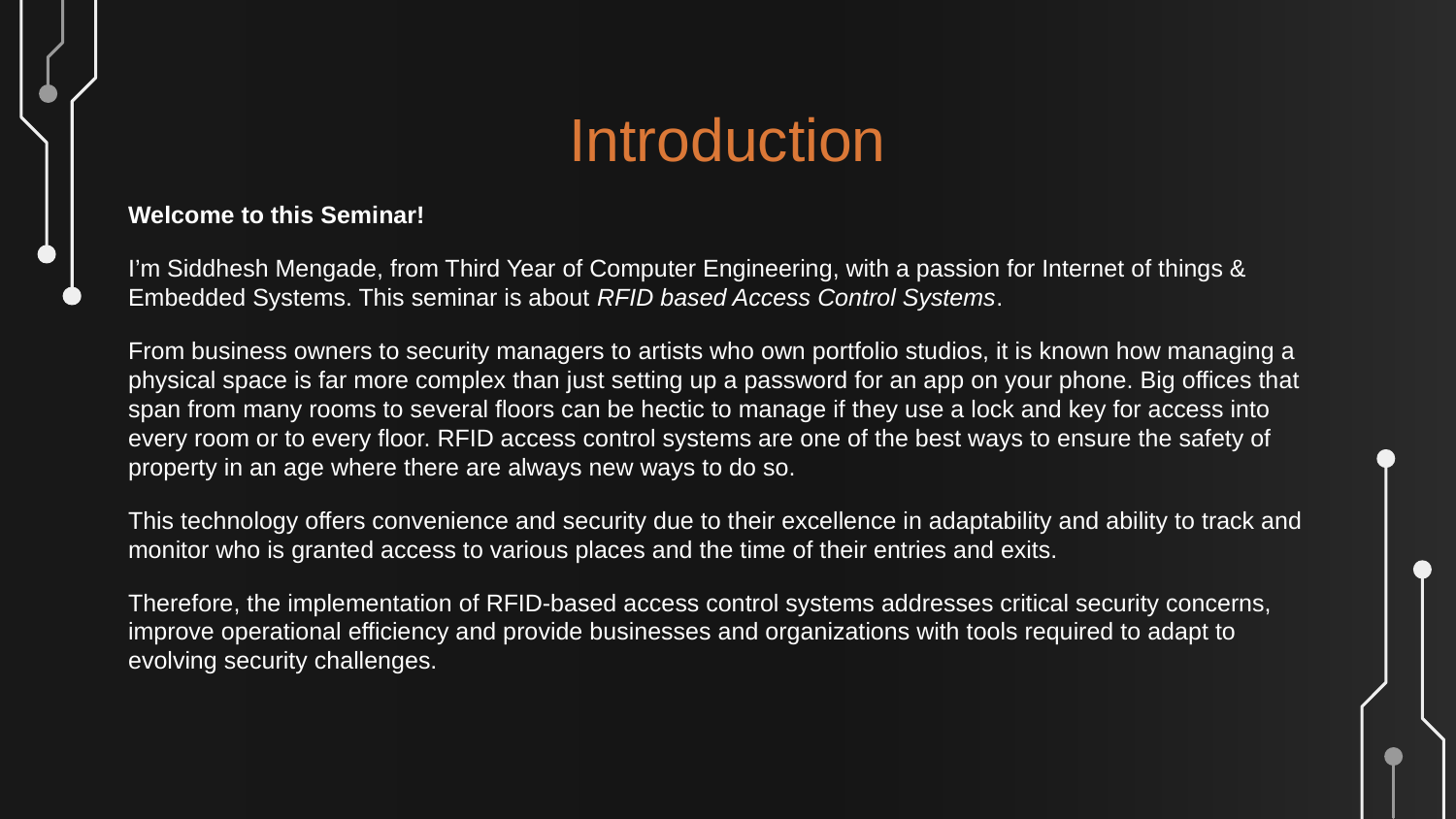

# Introduction
Welcome to this Seminar!
I’m Siddhesh Mengade, from Third Year of Computer Engineering, with a passion for Internet of things & Embedded Systems. This seminar is about RFID based Access Control Systems.
From business owners to security managers to artists who own portfolio studios, it is known how managing a physical space is far more complex than just setting up a password for an app on your phone. Big offices that span from many rooms to several floors can be hectic to manage if they use a lock and key for access into every room or to every floor. RFID access control systems are one of the best ways to ensure the safety of property in an age where there are always new ways to do so.
This technology offers convenience and security due to their excellence in adaptability and ability to track and monitor who is granted access to various places and the time of their entries and exits.
Therefore, the implementation of RFID-based access control systems addresses critical security concerns, improve operational efficiency and provide businesses and organizations with tools required to adapt to evolving security challenges.